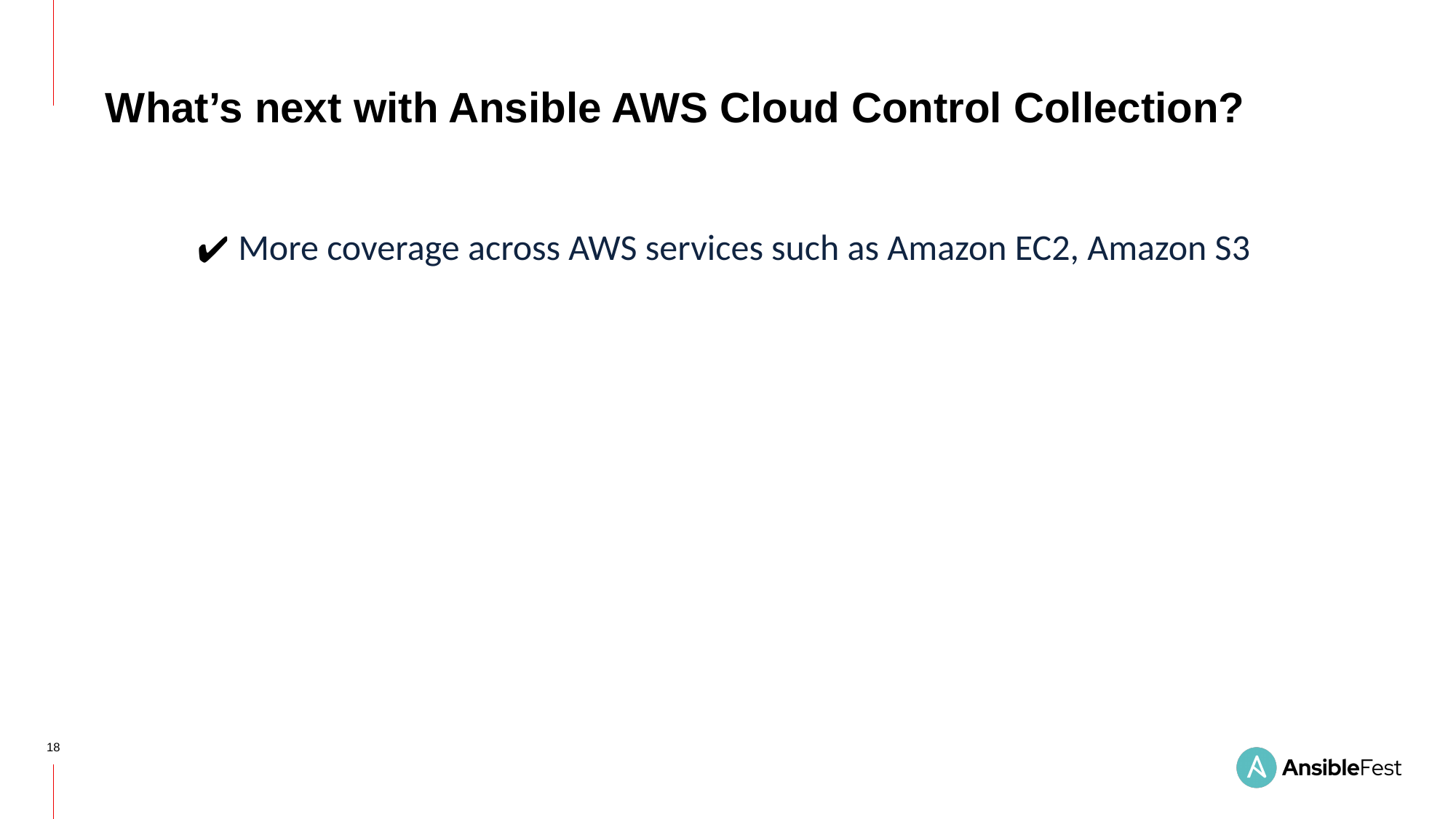

What’s next with Ansible AWS Cloud Control Collection?
More coverage across AWS services such as Amazon EC2, Amazon S3
18